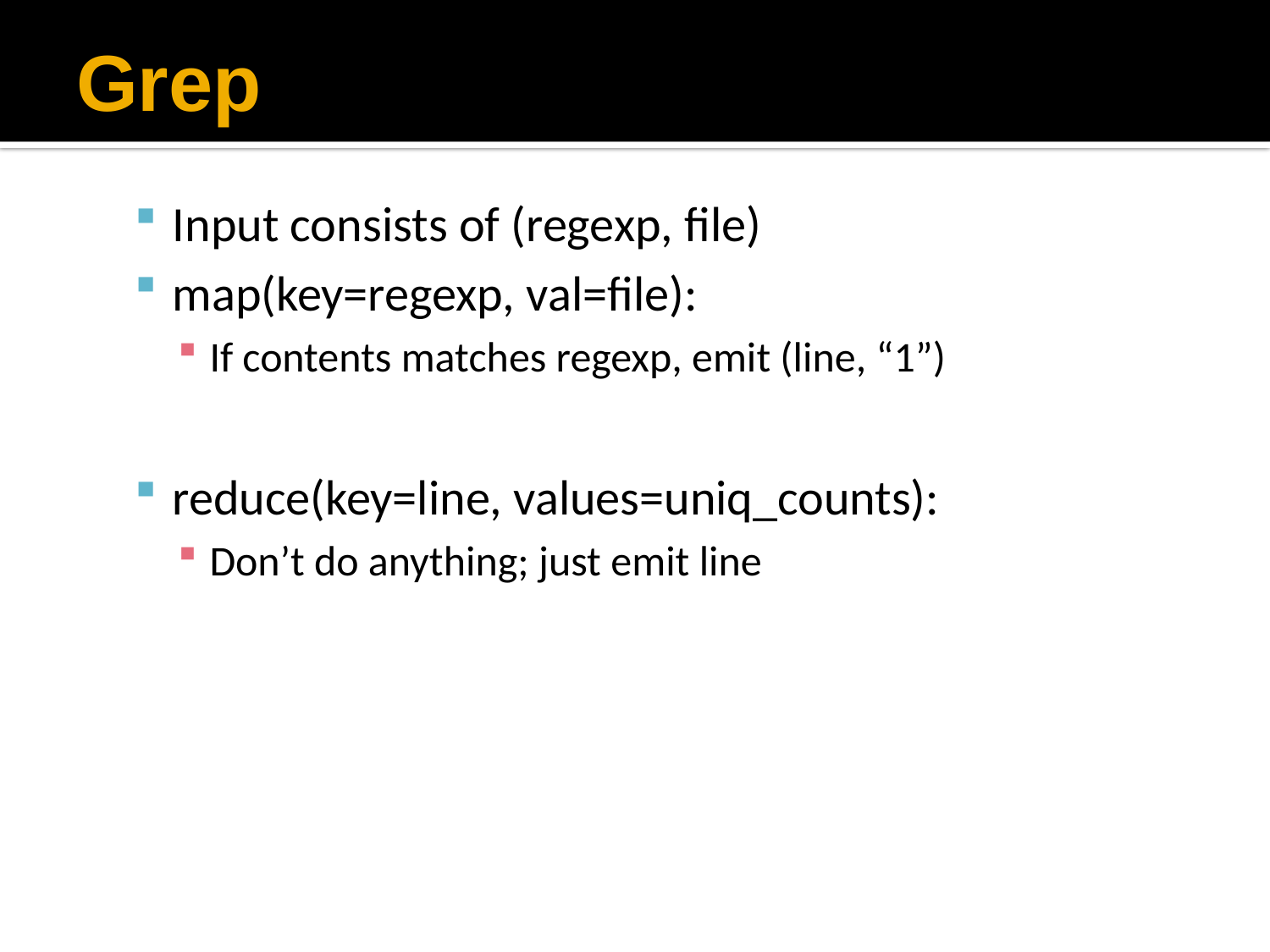

# Grep
Input consists of (regexp, file)
map(key=regexp, val=file):
If contents matches regexp, emit (line, “1”)

reduce(key=line, values=uniq_counts):
Don’t do anything; just emit line